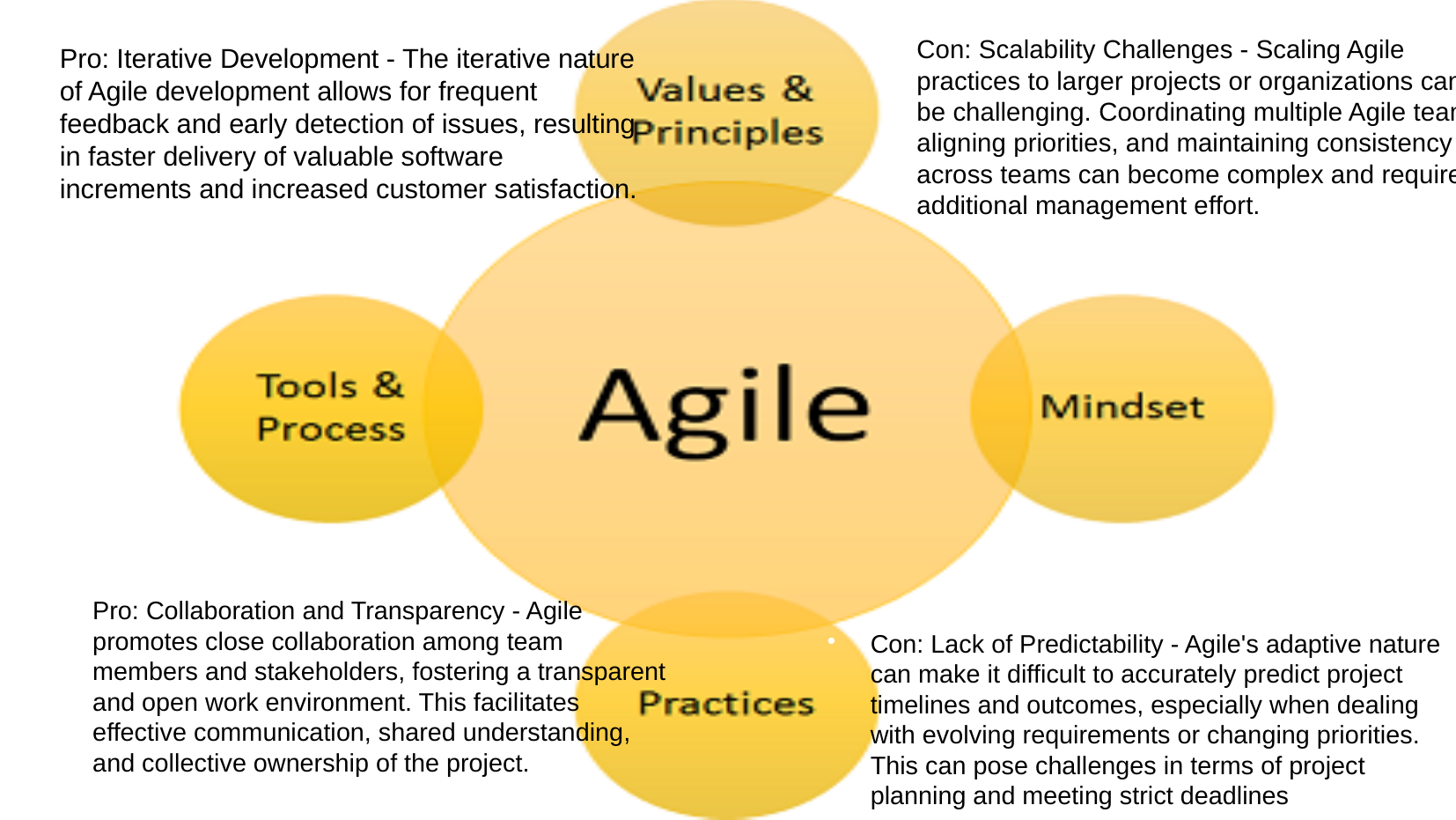

Con: Scalability Challenges - Scaling Agile practices to larger projects or organizations can be challenging. Coordinating multiple Agile teams, aligning priorities, and maintaining consistency across teams can become complex and require additional management effort.
# Pro: Iterative Development - The iterative nature of Agile development allows for frequent feedback and early detection of issues, resulting in faster delivery of valuable software increments and increased customer satisfaction.
Pro: Collaboration and Transparency - Agile promotes close collaboration among team members and stakeholders, fostering a transparent and open work environment. This facilitates effective communication, shared understanding, and collective ownership of the project.
Con: Lack of Predictability - Agile's adaptive nature can make it difficult to accurately predict project timelines and outcomes, especially when dealing with evolving requirements or changing priorities. This can pose challenges in terms of project planning and meeting strict deadlines.